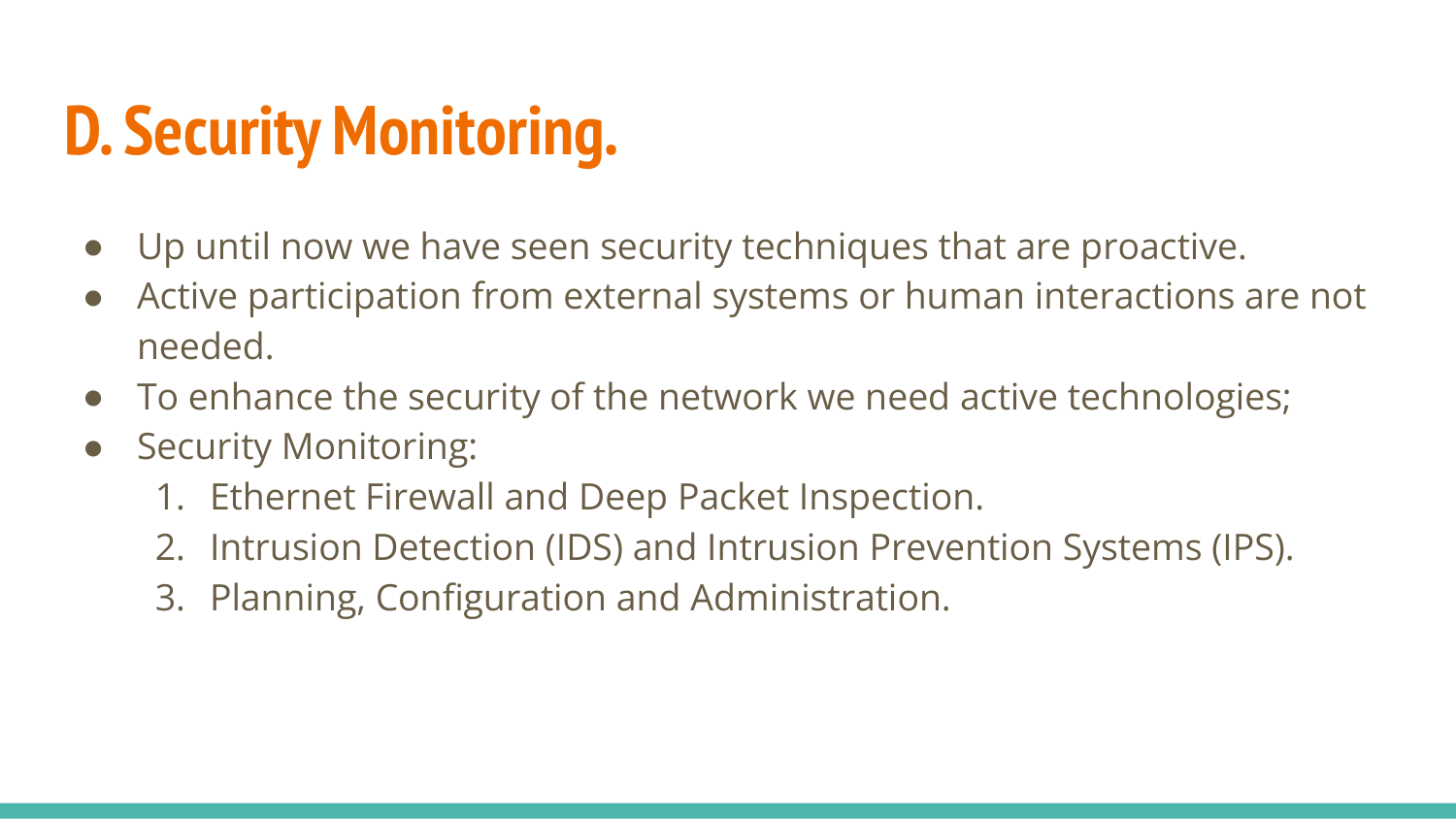

# D. Security Monitoring.
Up until now we have seen security techniques that are proactive.
Active participation from external systems or human interactions are not needed.
To enhance the security of the network we need active technologies;
Security Monitoring:
Ethernet Firewall and Deep Packet Inspection.
Intrusion Detection (IDS) and Intrusion Prevention Systems (IPS).
Planning, Configuration and Administration.